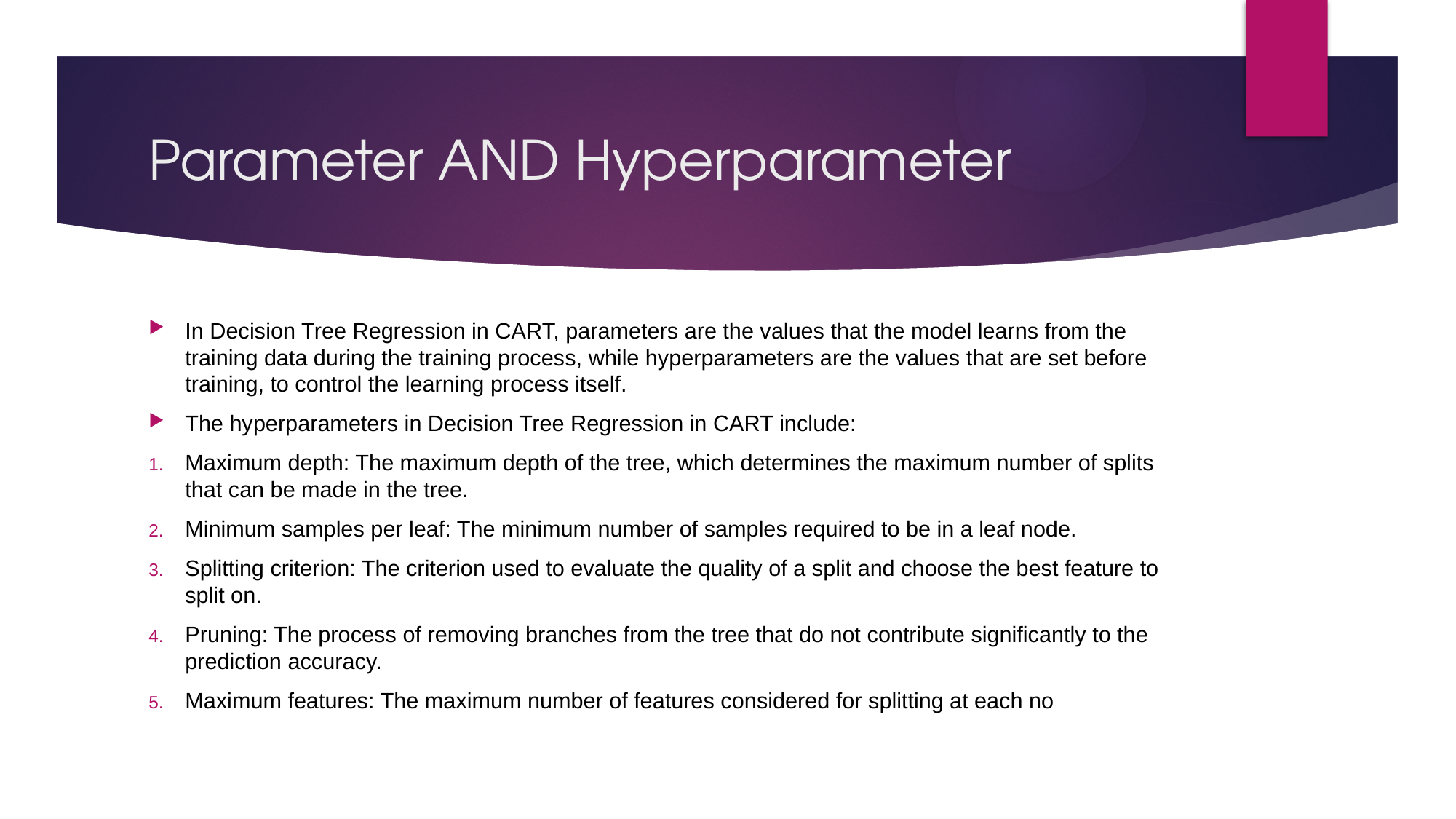

# Parameter AND Hyperparameter
In Decision Tree Regression in CART, parameters are the values that the model learns from the training data during the training process, while hyperparameters are the values that are set before training, to control the learning process itself.
The hyperparameters in Decision Tree Regression in CART include:
Maximum depth: The maximum depth of the tree, which determines the maximum number of splits that can be made in the tree.
Minimum samples per leaf: The minimum number of samples required to be in a leaf node.
Splitting criterion: The criterion used to evaluate the quality of a split and choose the best feature to split on.
Pruning: The process of removing branches from the tree that do not contribute significantly to the prediction accuracy.
Maximum features: The maximum number of features considered for splitting at each no